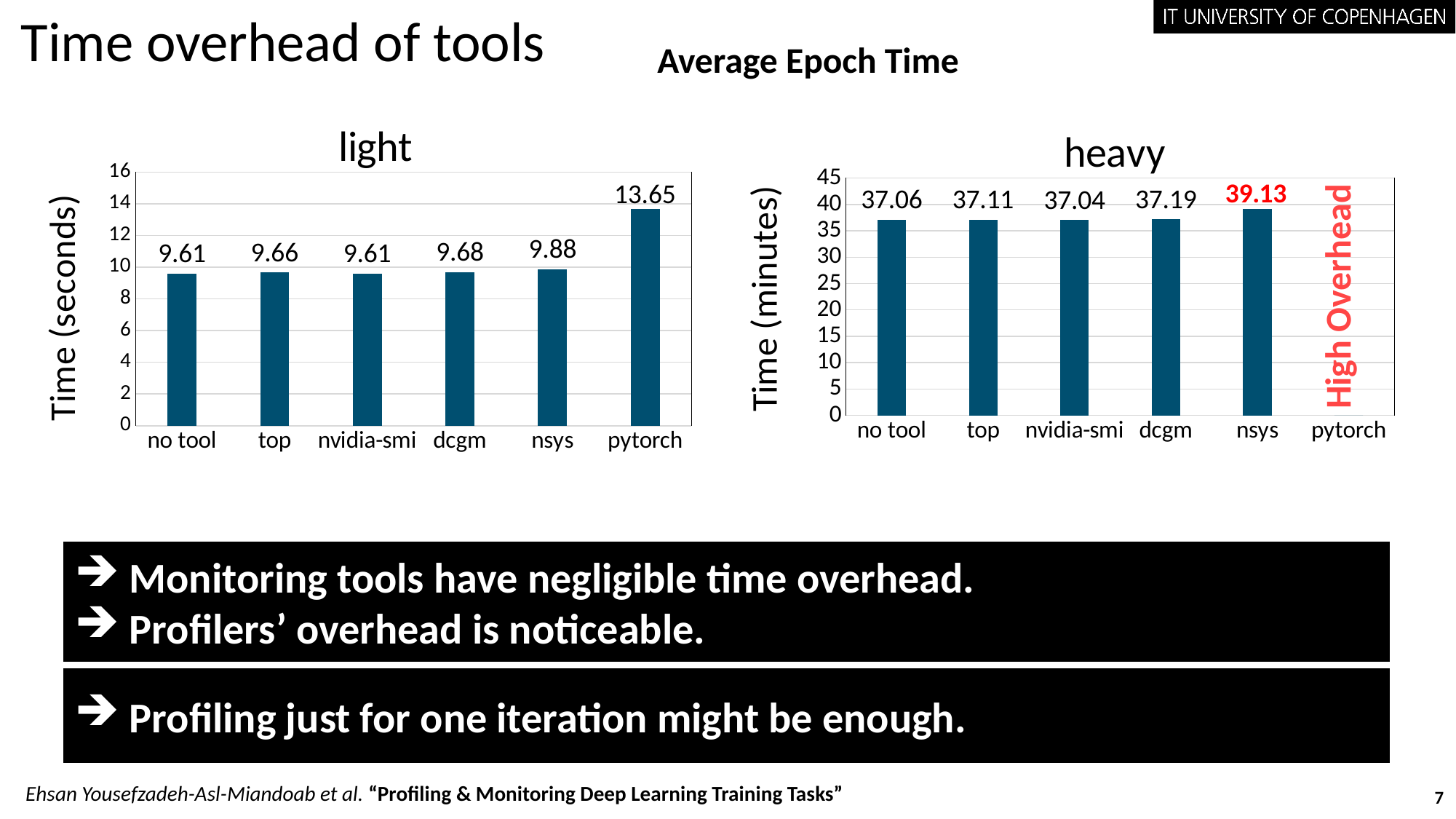

# Time overhead of tools
Average Epoch Time

### Chart: light

| Category | simple CNN |
|---|---|
| no tool | 9.61 |
| top | 9.66 |
| nvidia-smi | 9.61 |
| dcgm | 9.68 |
| nsys | 9.88 |
| pytorch | 13.65 |

### Chart: heavy

| Category | ResNet50 |
|---|---|
| no tool | 37.06 |
| top | 37.11 |
| nvidia-smi | 37.04 |
| dcgm | 37.19 |
| nsys | 39.13 |
| pytorch | 0.0 |
High Overhead
Monitoring tools have negligible time overhead.
Profilers’ overhead is noticeable.
Profiling just for one iteration might be enough.
Ehsan Yousefzadeh-Asl-Miandoab et al. “Profiling & Monitoring Deep Learning Training Tasks”
7